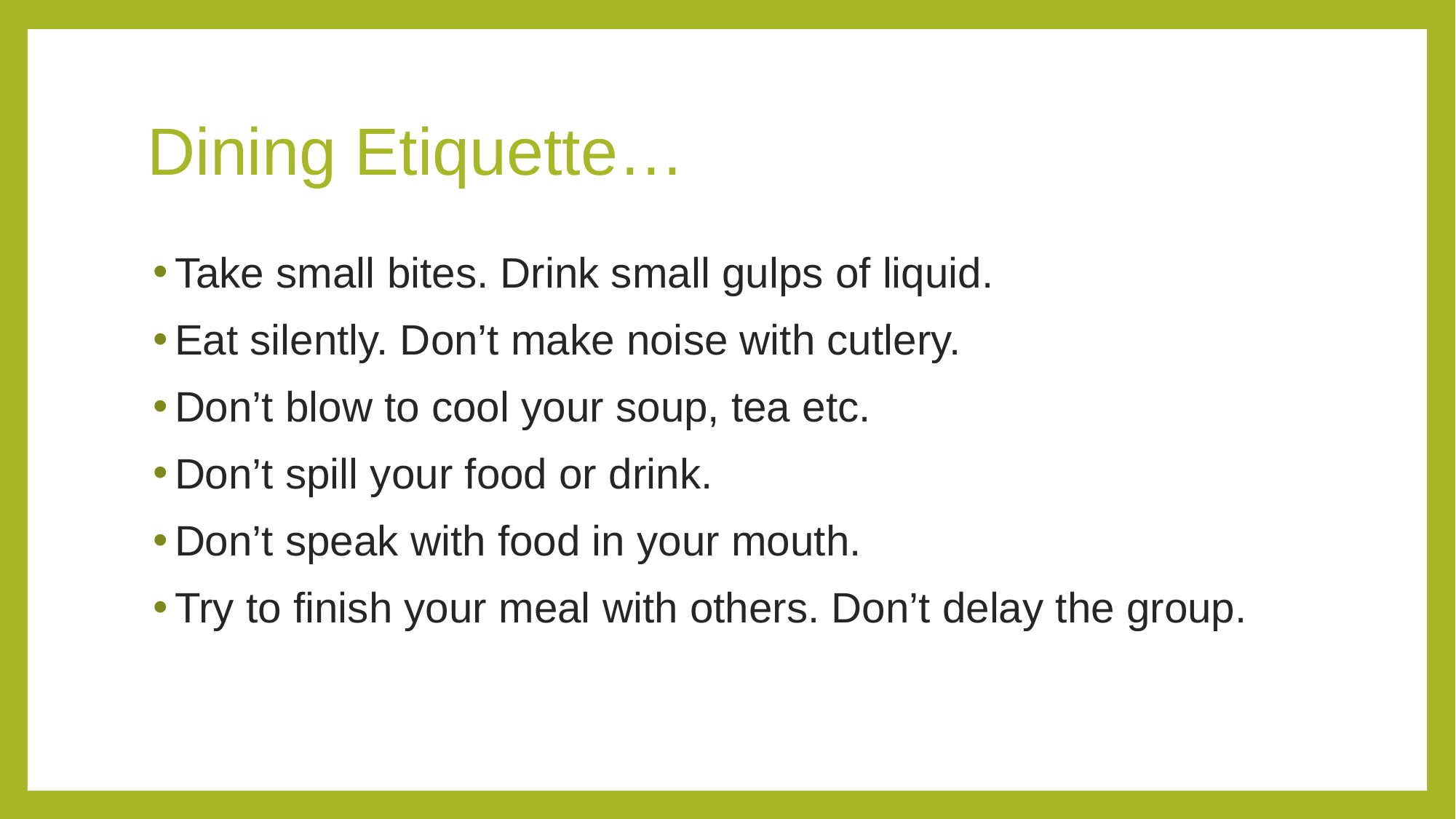

# Dining Etiquette…
Take small bites. Drink small gulps of liquid.
Eat silently. Don’t make noise with cutlery.
Don’t blow to cool your soup, tea etc.
Don’t spill your food or drink.
Don’t speak with food in your mouth.
Try to finish your meal with others. Don’t delay the group.